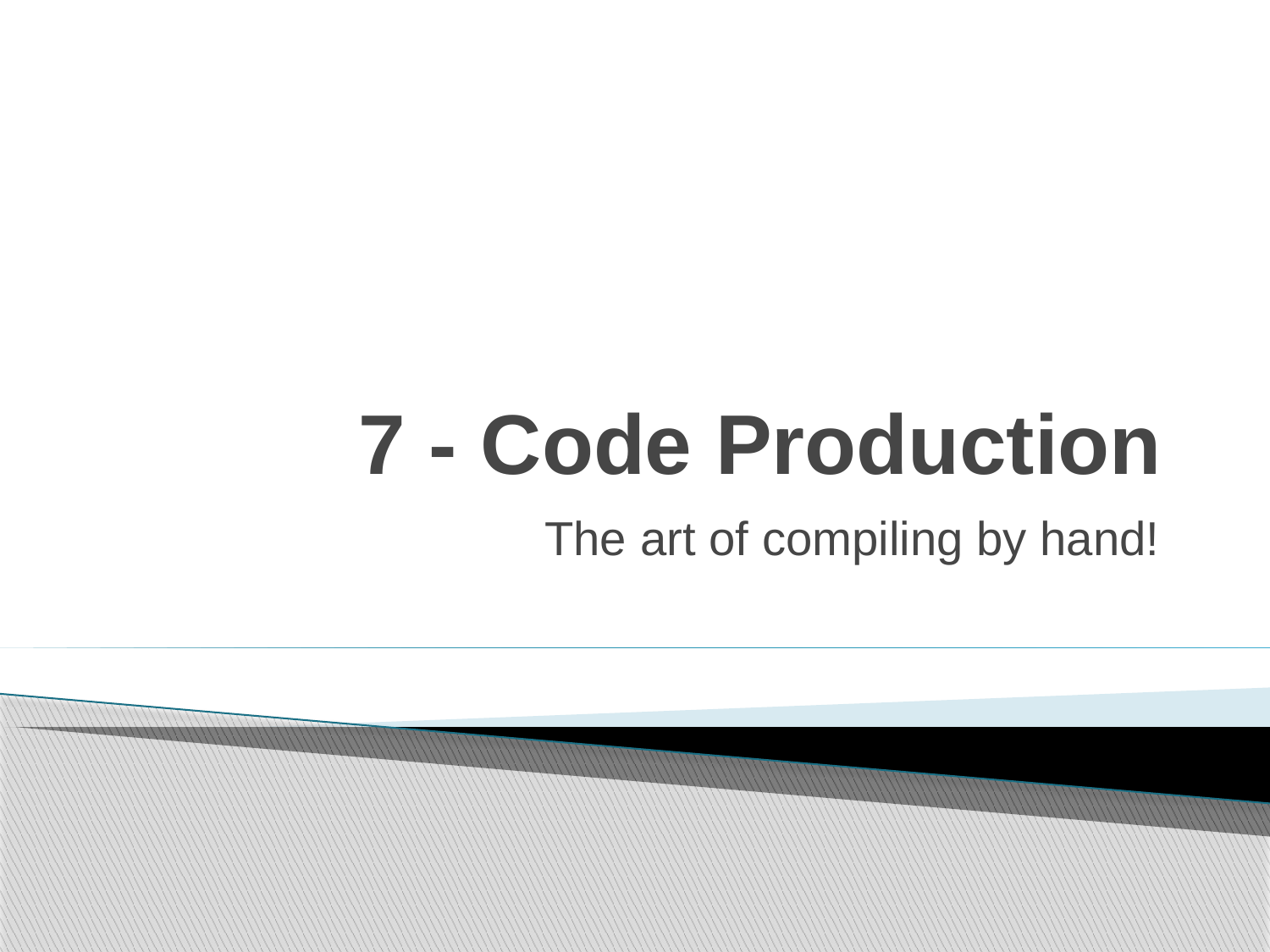

# 7 - Code Production
The art of compiling by hand!